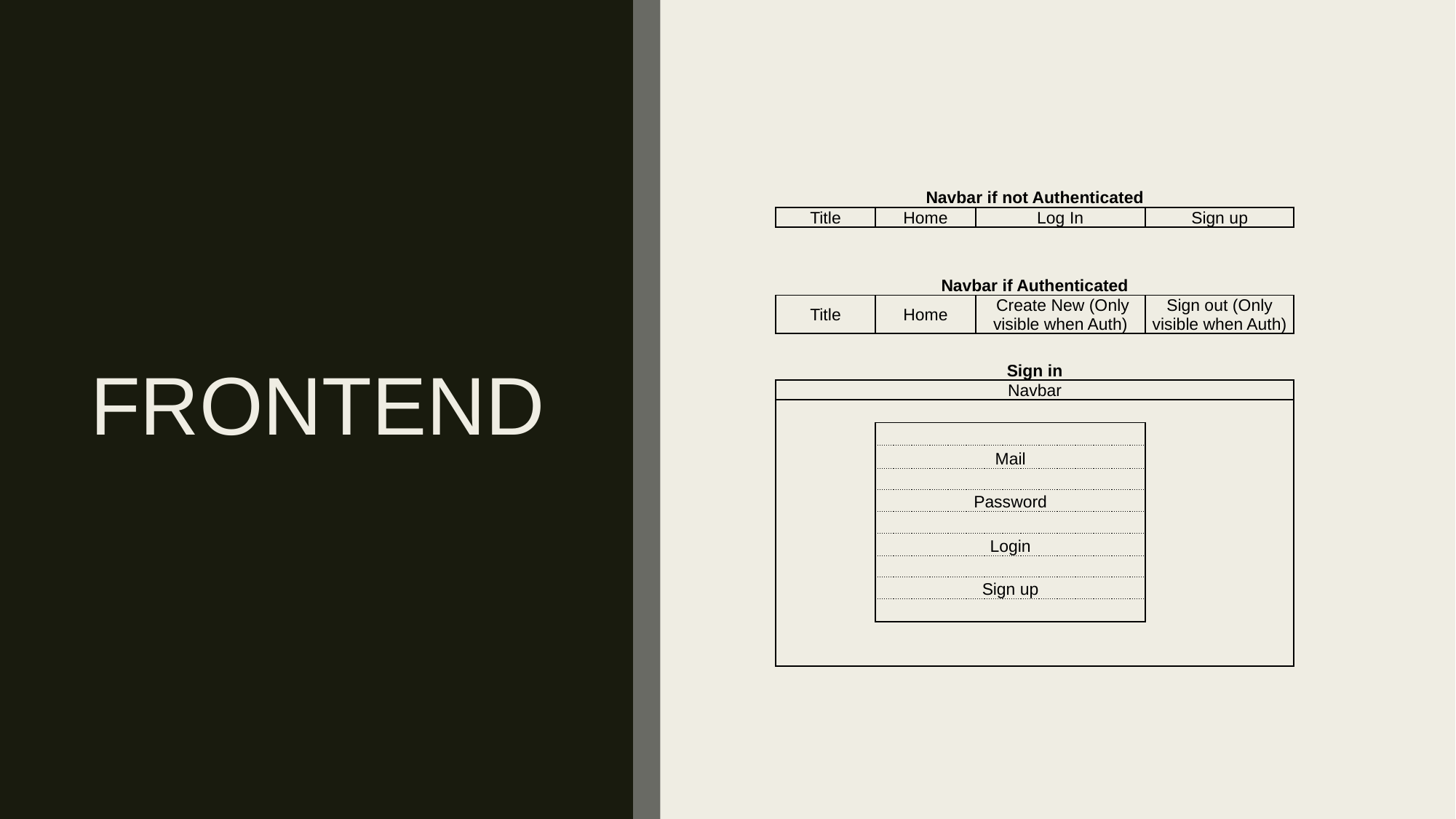

# FRONTEND
| Navbar if not Authenticated |  |  |  |
| --- | --- | --- | --- |
| Title | Home | Log In | Sign up |
|  |  |  |  |
|  |  |  |  |
| Navbar if Authenticated |  |  |  |
| Title | Home | Create New (Only visible when Auth) | Sign out (Only visible when Auth) |
|  |  |  |  |
| Sign in |  |  |  |
| Navbar |  |  |  |
|  |  |  |  |
|  |  |  |  |
|  | Mail |  |  |
|  |  |  |  |
|  | Password |  |  |
|  |  |  |  |
|  | Login |  |  |
|  |  |  |  |
|  | Sign up |  |  |
|  |  |  |  |
|  |  |  |  |
|  |  |  |  |